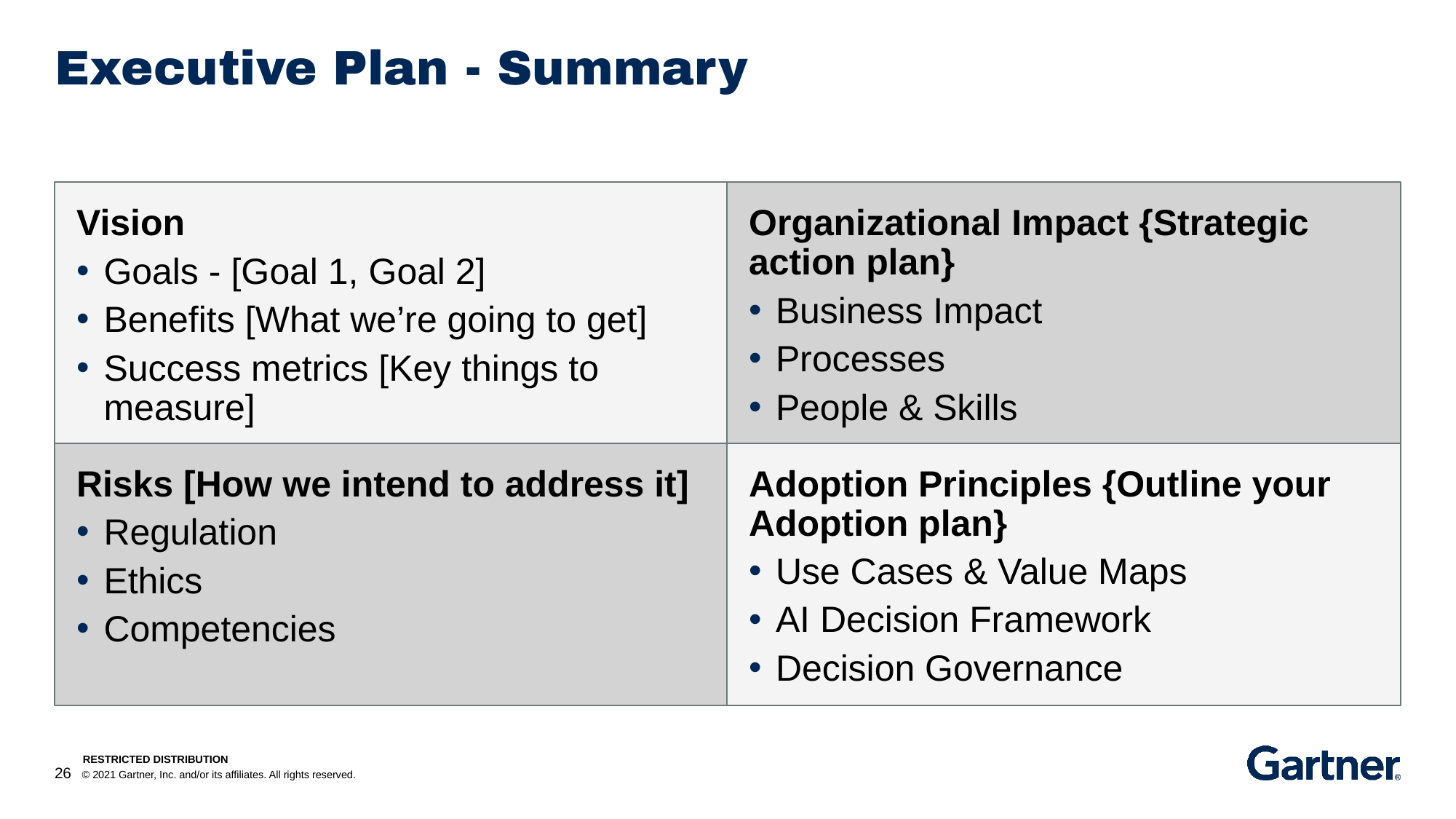

# Executive Plan - Summary
Vision
Goals - [Goal 1, Goal 2]
Benefits [What we’re going to get]
Success metrics [Key things to measure]
Organizational Impact {Strategic action plan}
Business Impact
Processes
People & Skills
Risks [How we intend to address it]
Regulation
Ethics
Competencies
Adoption Principles {Outline your Adoption plan}
Use Cases & Value Maps
AI Decision Framework
Decision Governance